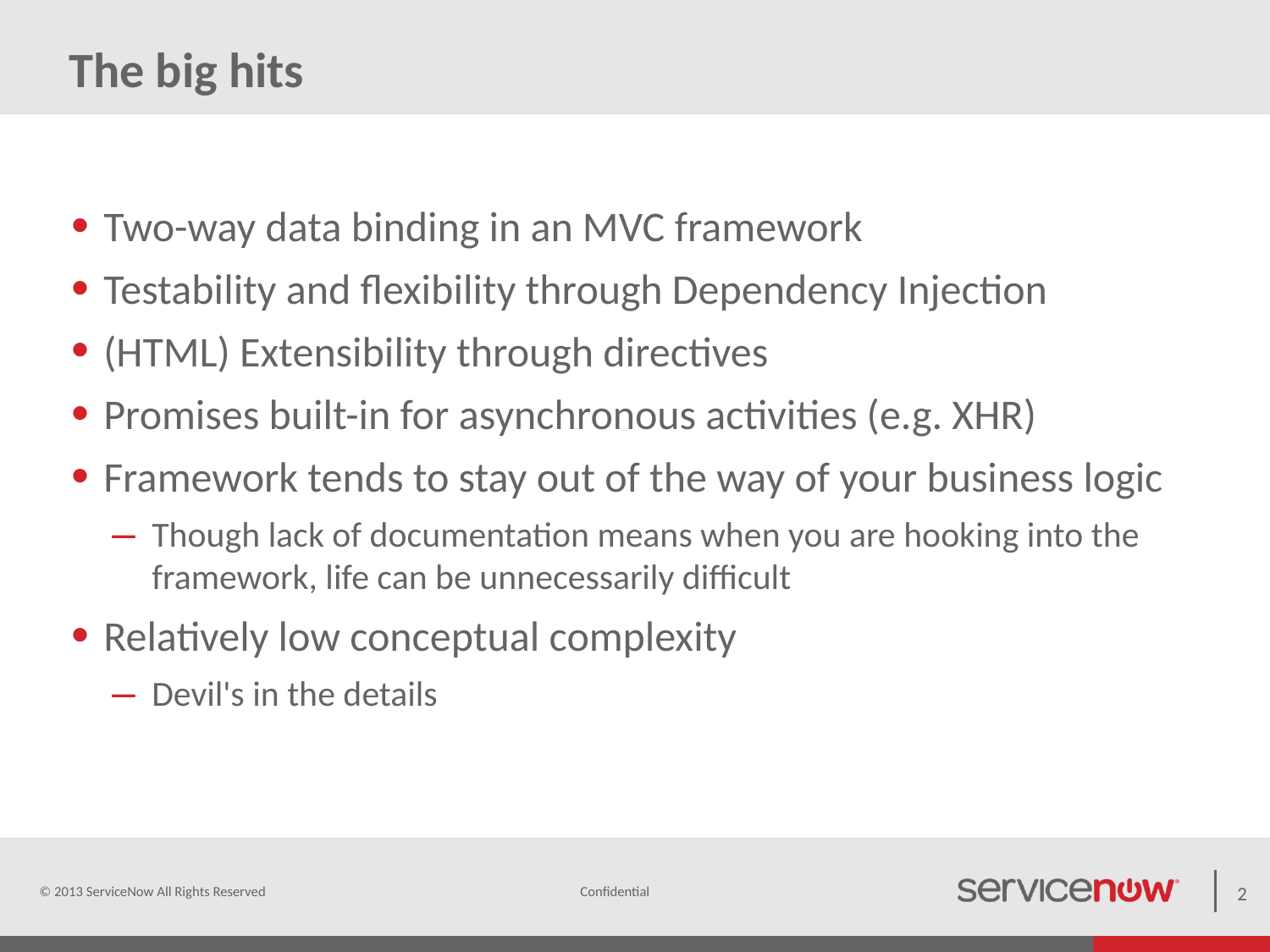

# The big hits

Two-way data binding in an MVC framework
Testability and flexibility through Dependency Injection
(HTML) Extensibility through directives
Promises built-in for asynchronous activities (e.g. XHR)
Framework tends to stay out of the way of your business logic
Though lack of documentation means when you are hooking into the framework, life can be unnecessarily difficult
Relatively low conceptual complexity
Devil's in the details
© 2013 ServiceNow All Rights Reserved
2